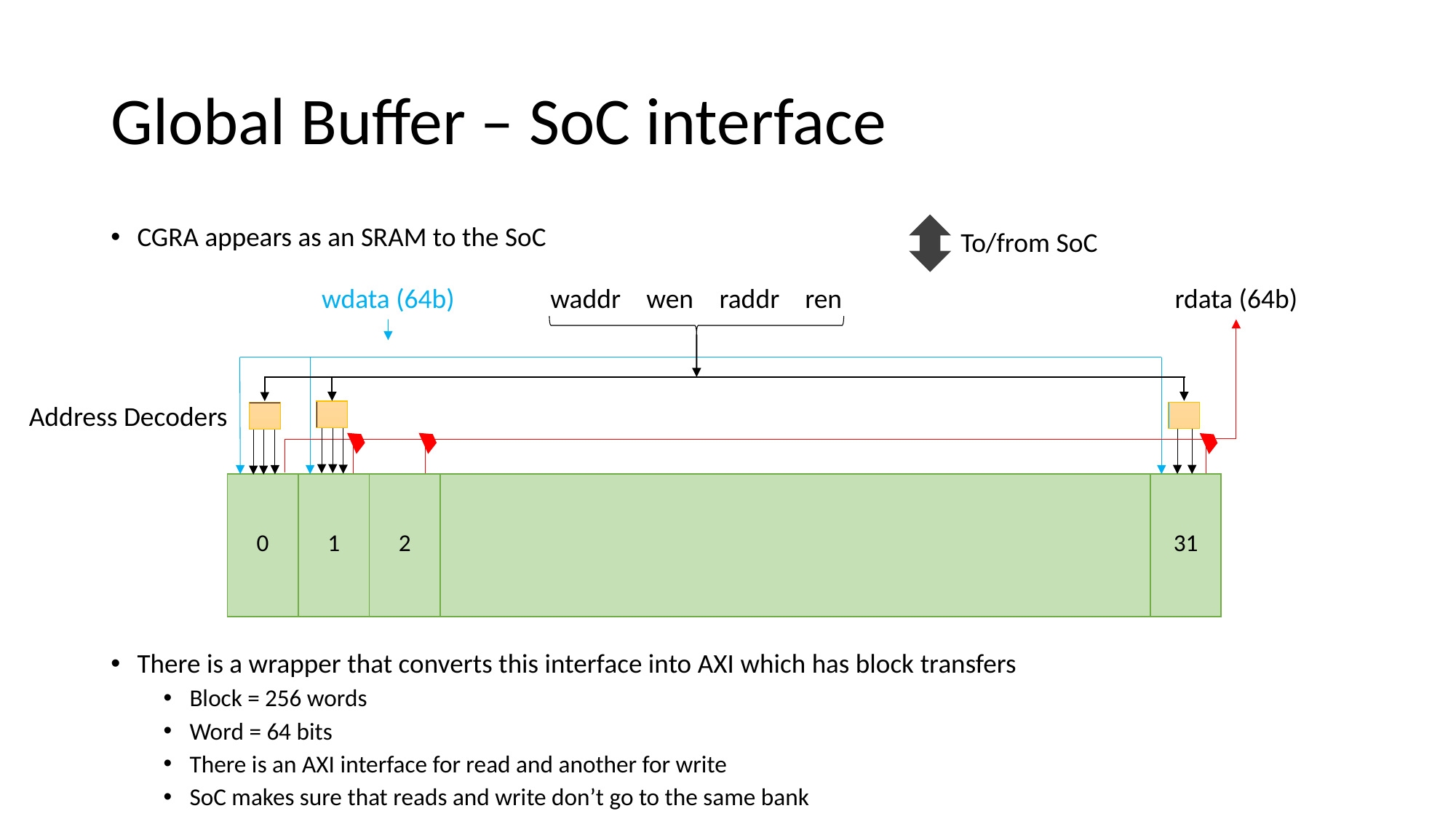

# Global Buffer – SoC interface

CGRA appears as an SRAM to the SoC

There is a wrapper that converts this interface into AXI which has block transfers
Block = 256 words
Word = 64 bits
There is an AXI interface for read and another for write
SoC makes sure that reads and write don’t go to the same bank
To/from SoC
wdata (64b)
waddr
wen
raddr
ren
rdata (64b)
Address Decoders

| 0 | 1 | 2 |  | 31 |
| --- | --- | --- | --- | --- |